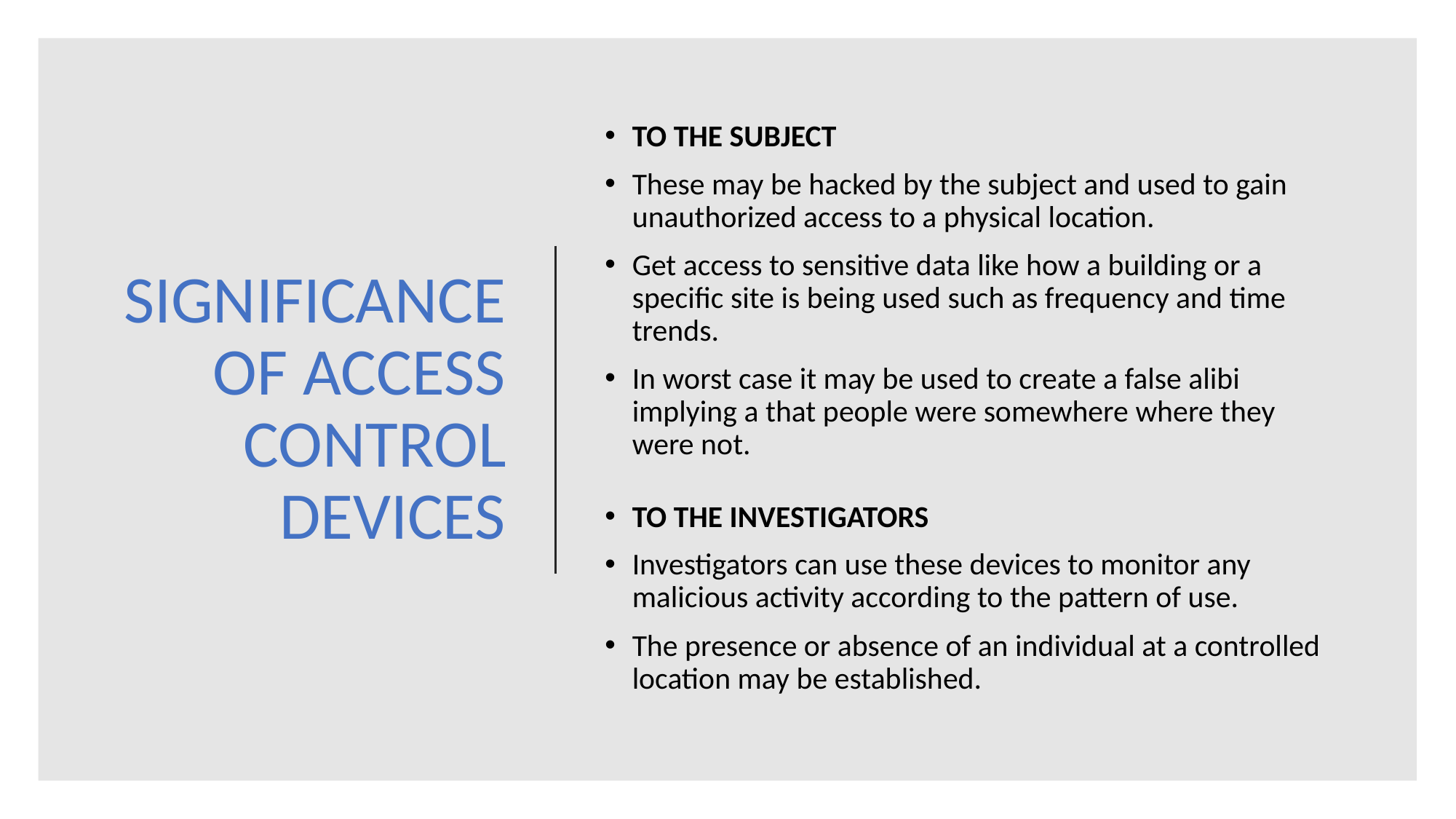

# SIGNIFICANCE OF ACCESS CONTROL DEVICES
TO THE SUBJECT
These may be hacked by the subject and used to gain unauthorized access to a physical location.
Get access to sensitive data like how a building or a specific site is being used such as frequency and time trends.
In worst case it may be used to create a false alibi implying a that people were somewhere where they were not.

TO THE INVESTIGATORS
Investigators can use these devices to monitor any malicious activity according to the pattern of use.
The presence or absence of an individual at a controlled location may be established.